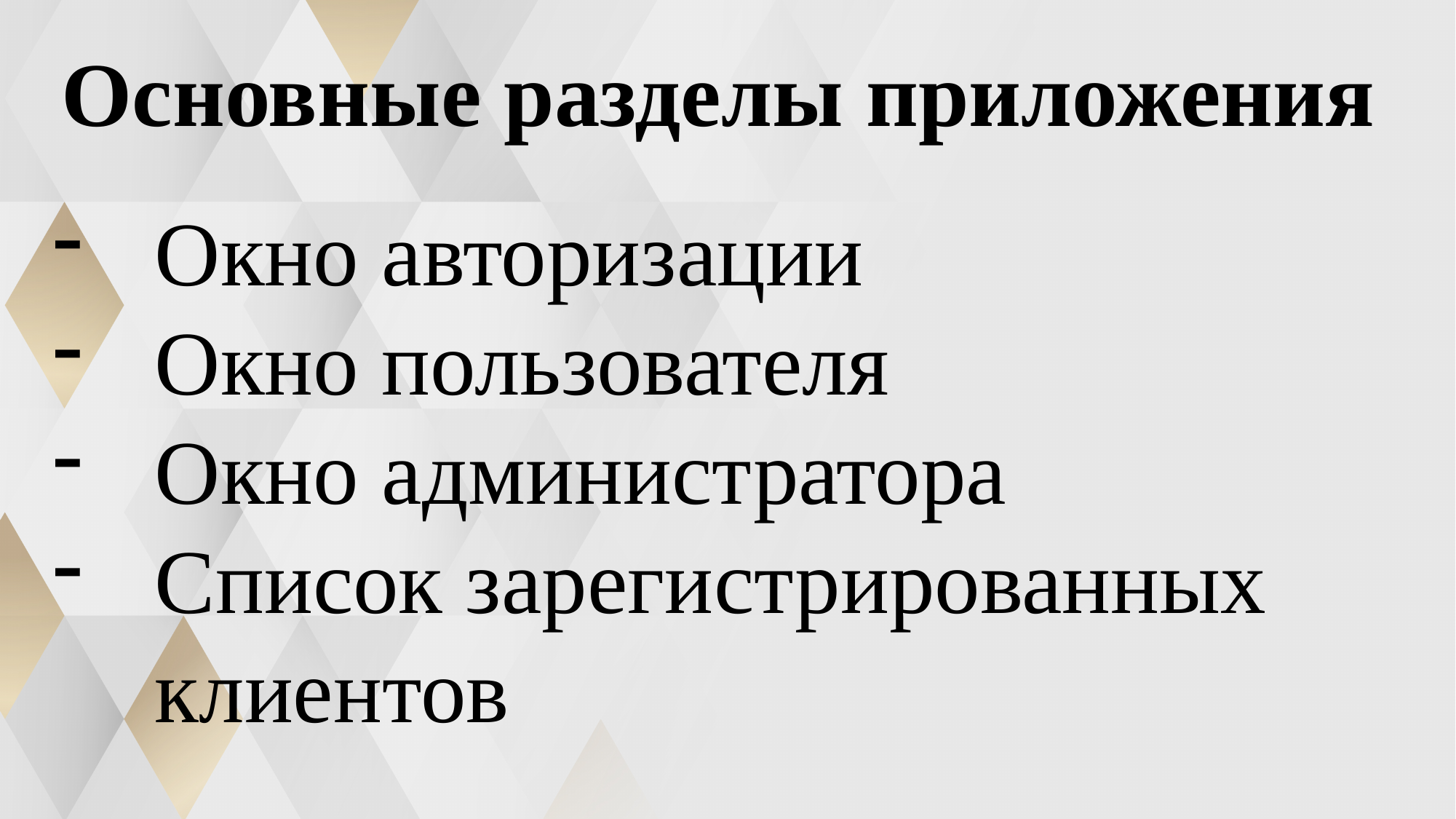

Основные разделы приложения
Окно авторизации
Окно пользователя
Окно администратора
Список зарегистрированных клиентов